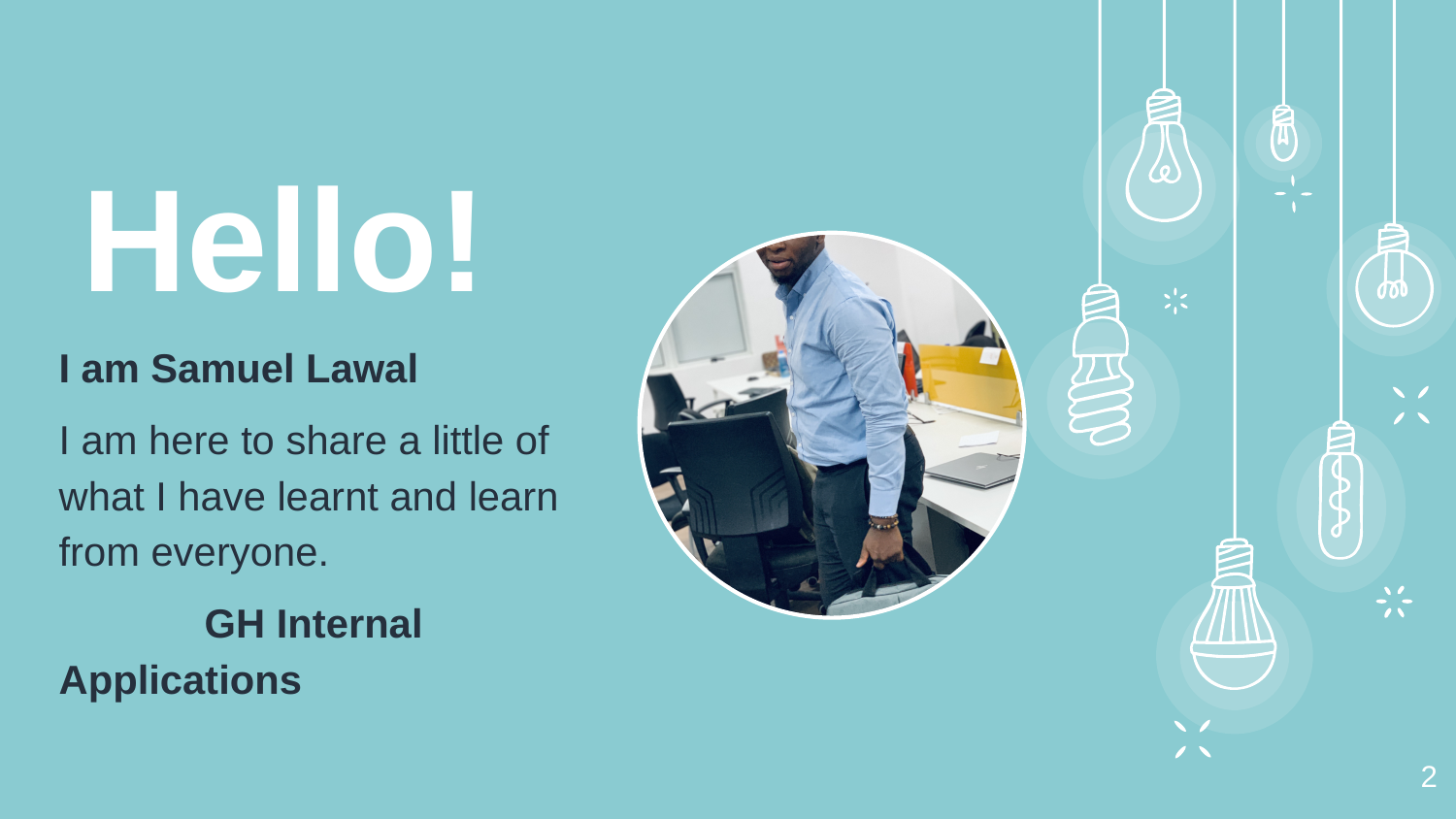

Hello!
I am Samuel Lawal
I am here to share a little of what I have learnt and learn from everyone.
	GH Internal Applications

2